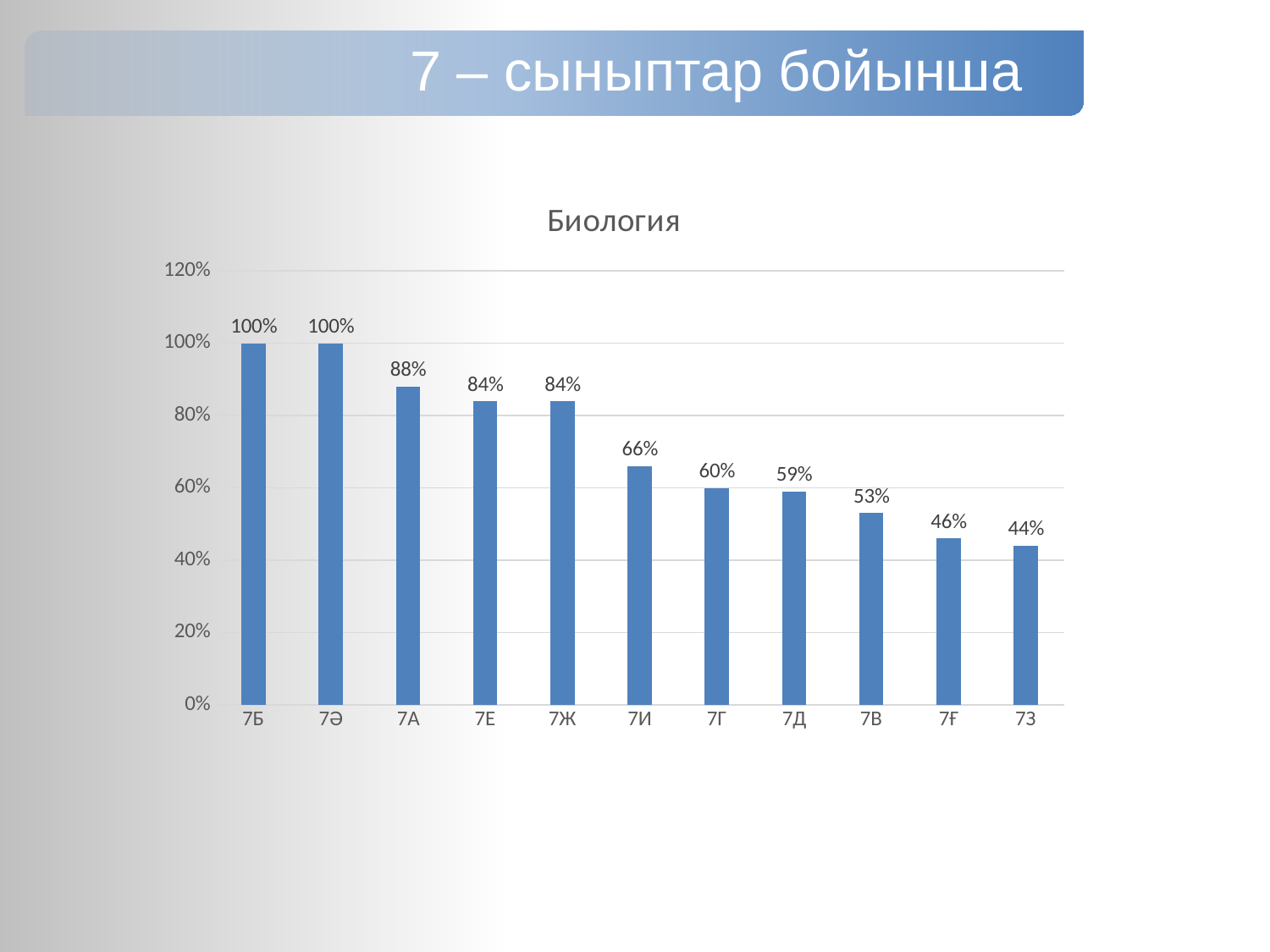

7 – сыныптар бойынша

### Chart: Биология

| Category | Биология |
|---|---|
| 7Б | 1.0 |
| 7Ә | 1.0 |
| 7А | 0.88 |
| 7Е | 0.84 |
| 7Ж | 0.84 |
| 7И | 0.66 |
| 7Г | 0.6 |
| 7Д | 0.59 |
| 7В | 0.53 |
| 7Ғ | 0.46 |
| 7З | 0.44 |